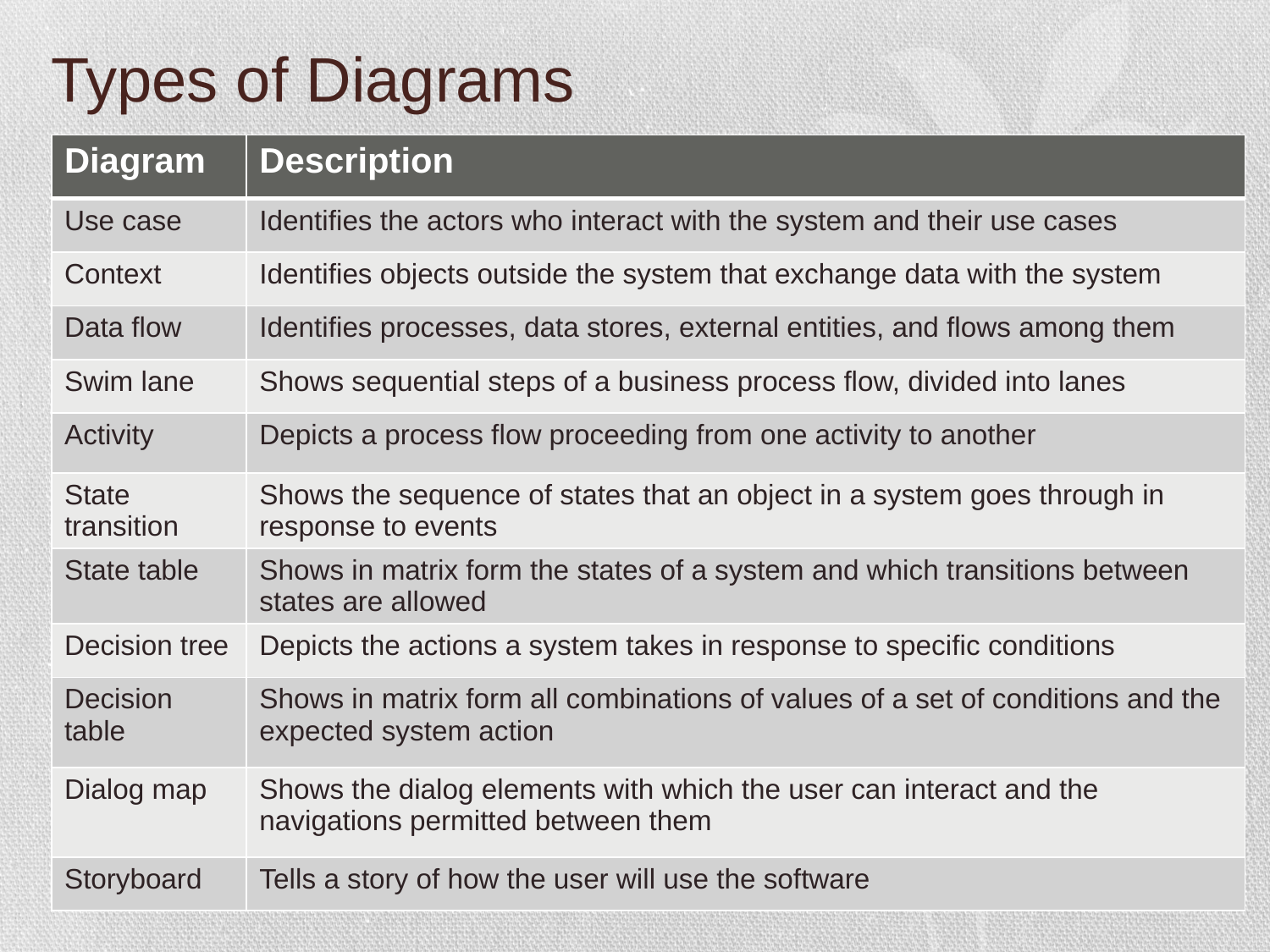

# Types of Diagrams
| Diagram | Description |
| --- | --- |
| Use case | Identifies the actors who interact with the system and their use cases |
| Context | Identifies objects outside the system that exchange data with the system |
| Data flow | Identifies processes, data stores, external entities, and flows among them |
| Swim lane | Shows sequential steps of a business process flow, divided into lanes |
| Activity | Depicts a process flow proceeding from one activity to another |
| State transition | Shows the sequence of states that an object in a system goes through in response to events |
| State table | Shows in matrix form the states of a system and which transitions between states are allowed |
| Decision tree | Depicts the actions a system takes in response to specific conditions |
| Decision table | Shows in matrix form all combinations of values of a set of conditions and the expected system action |
| Dialog map | Shows the dialog elements with which the user can interact and the navigations permitted between them |
| Storyboard | Tells a story of how the user will use the software |